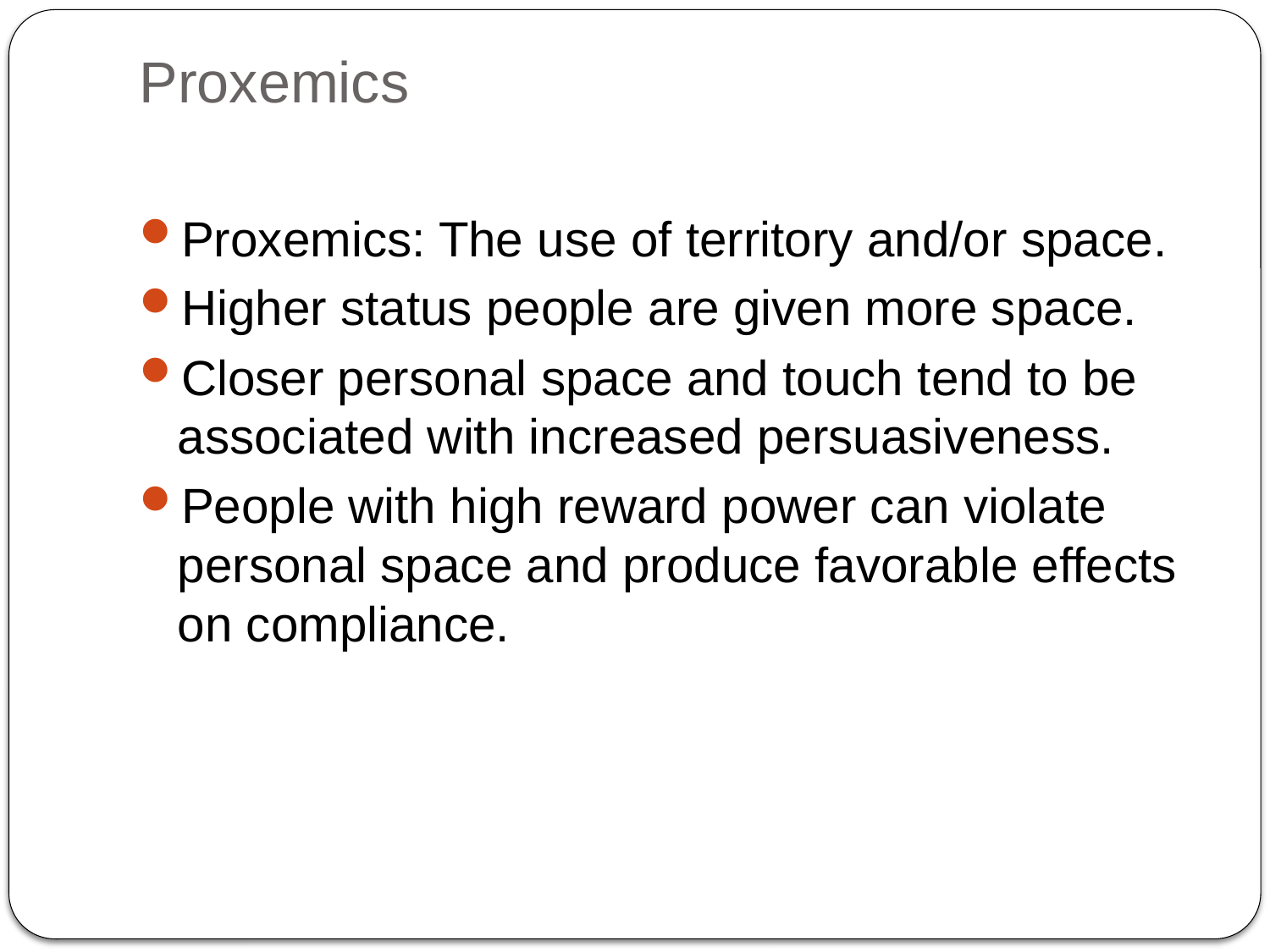

# Proxemics
Proxemics: The use of territory and/or space.
Higher status people are given more space.
Closer personal space and touch tend to be associated with increased persuasiveness.
People with high reward power can violate personal space and produce favorable effects on compliance.